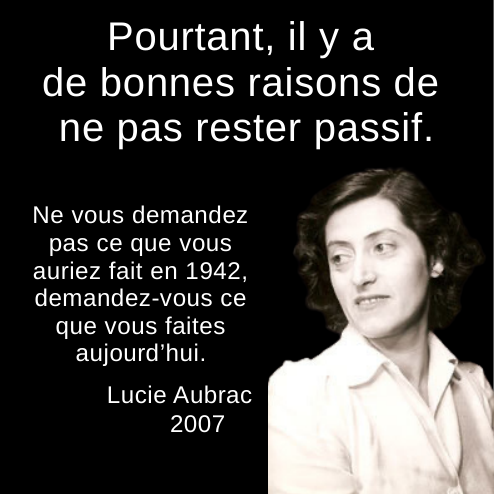

Pourtant, il y a
de bonnes raisons de
ne pas rester passif.

Ne vous demandez pas ce que vous auriez fait en 1942, demandez-vous ce que vous faites aujourd’hui.
Lucie Aubrac
2007